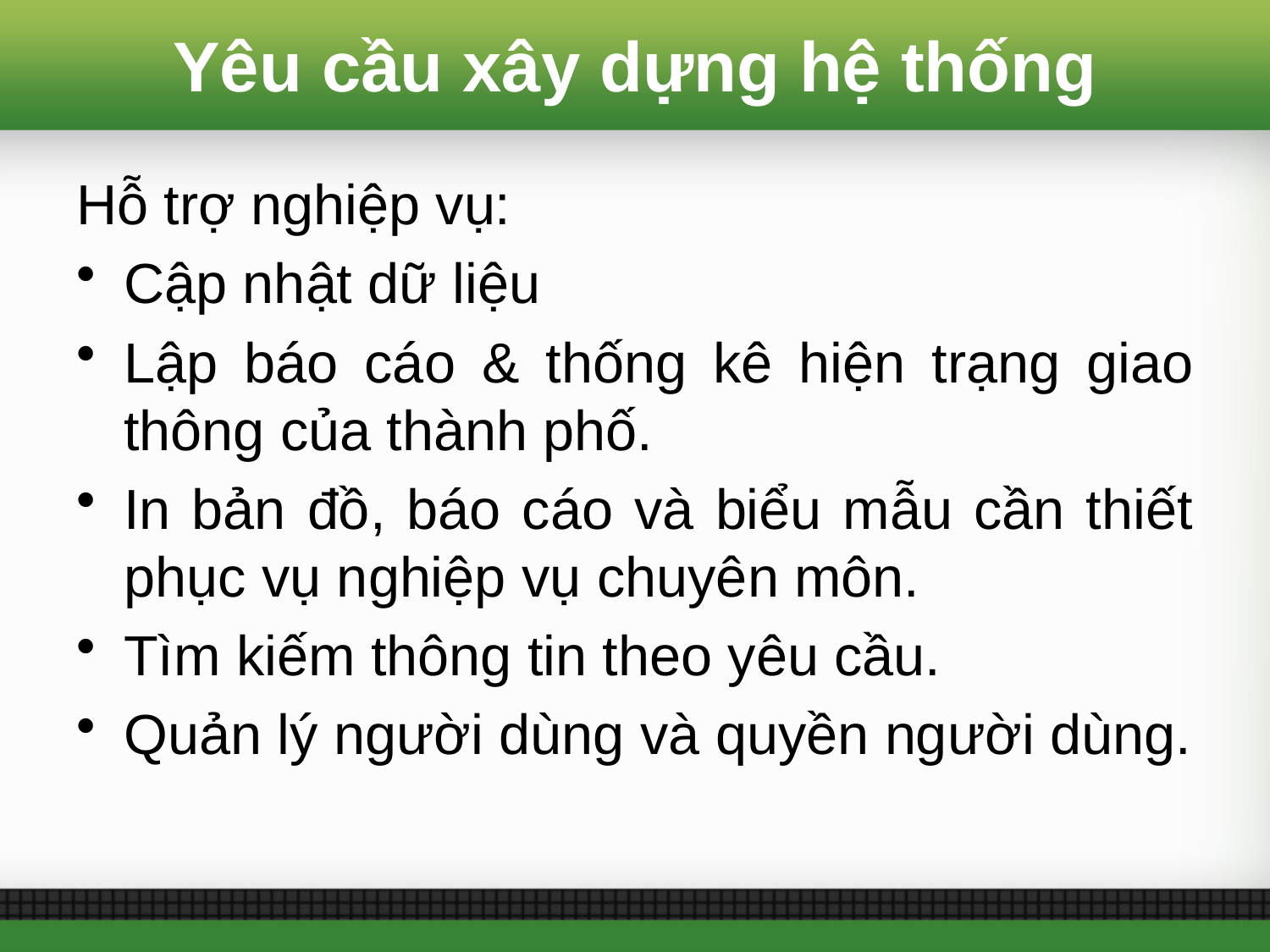

# Yêu cầu xây dựng hệ thống
Hỗ trợ nghiệp vụ:
Cập nhật dữ liệu
Lập báo cáo & thống kê hiện trạng giao thông của thành phố.
In bản đồ, báo cáo và biểu mẫu cần thiết phục vụ nghiệp vụ chuyên môn.
Tìm kiếm thông tin theo yêu cầu.
Quản lý người dùng và quyền người dùng.